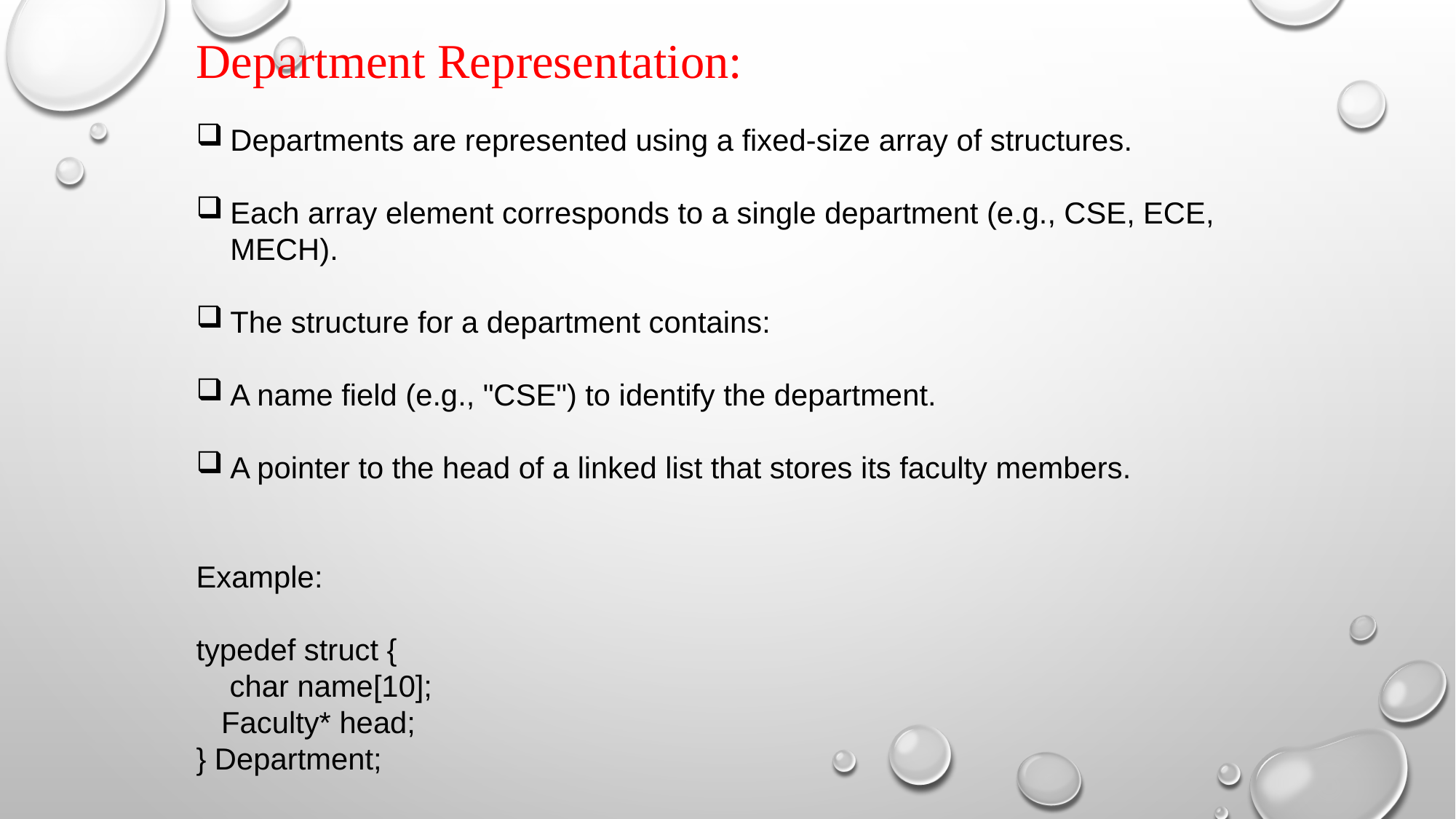

Department Representation:

Departments are represented using a fixed-size array of structures.

Each array element corresponds to a single department (e.g., CSE, ECE, MECH).

The structure for a department contains:

A name field (e.g., "CSE") to identify the department.

A pointer to the head of a linked list that stores its faculty members.

Example:

typedef struct {
    char name[10];
   Faculty* head;
} Department;